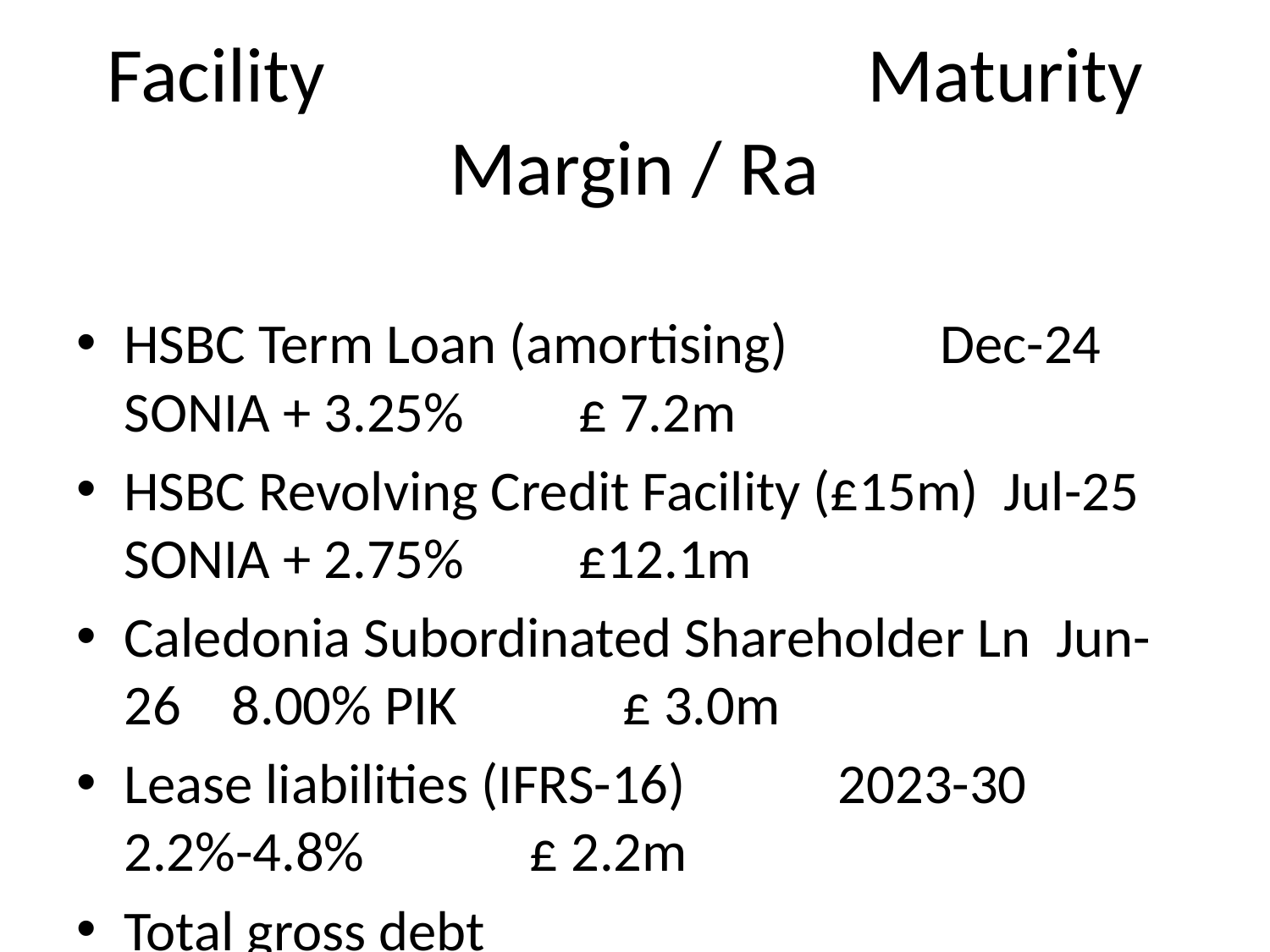

# Facility                               Maturity  Margin / Ra

HSBC Term Loan (amortising)            Dec-24    SONIA + 3.25%         £ 7.2m
HSBC Revolving Credit Facility (£15m)  Jul-25    SONIA + 2.75%         £12.1m
Caledonia Subordinated Shareholder Ln  Jun-26    8.00% PIK             £ 3.0m
Lease liabilities (IFRS-16)            2023-30   2.2%-4.8%             £ 2.2m
Total gross debt                                                        £24.5m
Less: cash & cash equivalents                                           (7.7)m
Net debt                                                               £16.8m